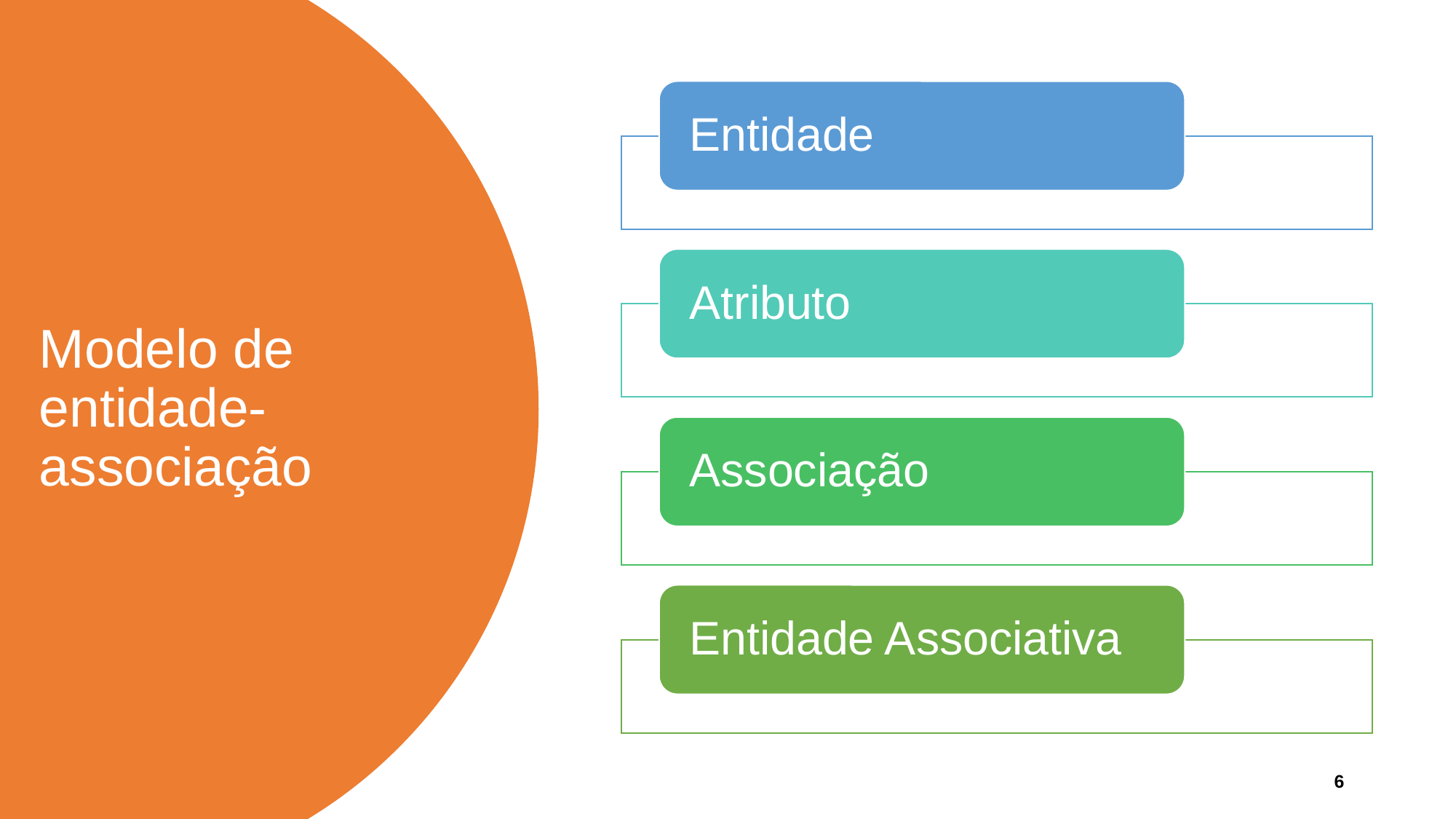

Entidade
Atributo
Associação
Entidade Associativa
# Modelo de entidade-associação
6